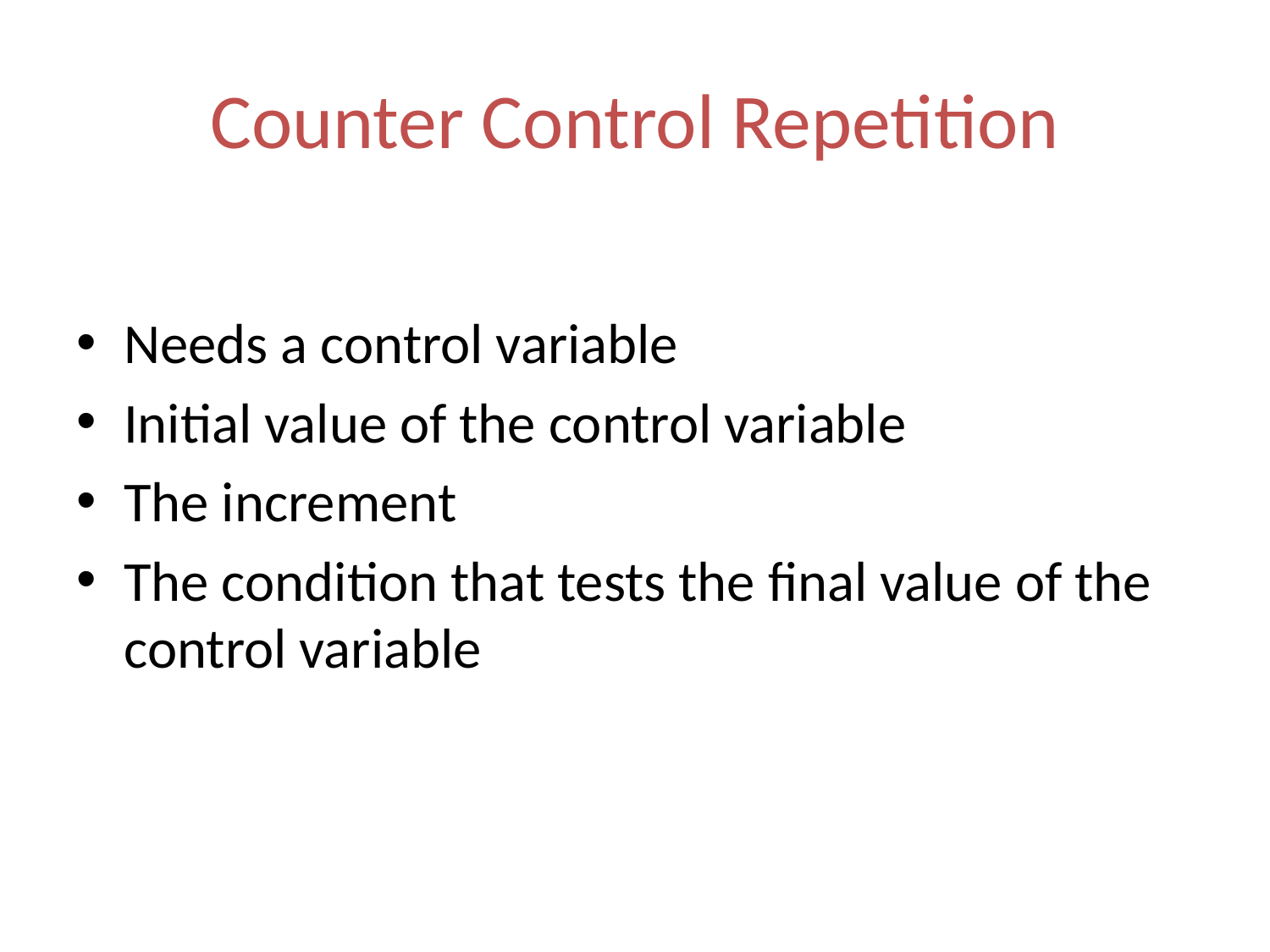

# Counter Control Repetition

Needs a control variable
Initial value of the control variable
The increment
The condition that tests the final value of the control variable